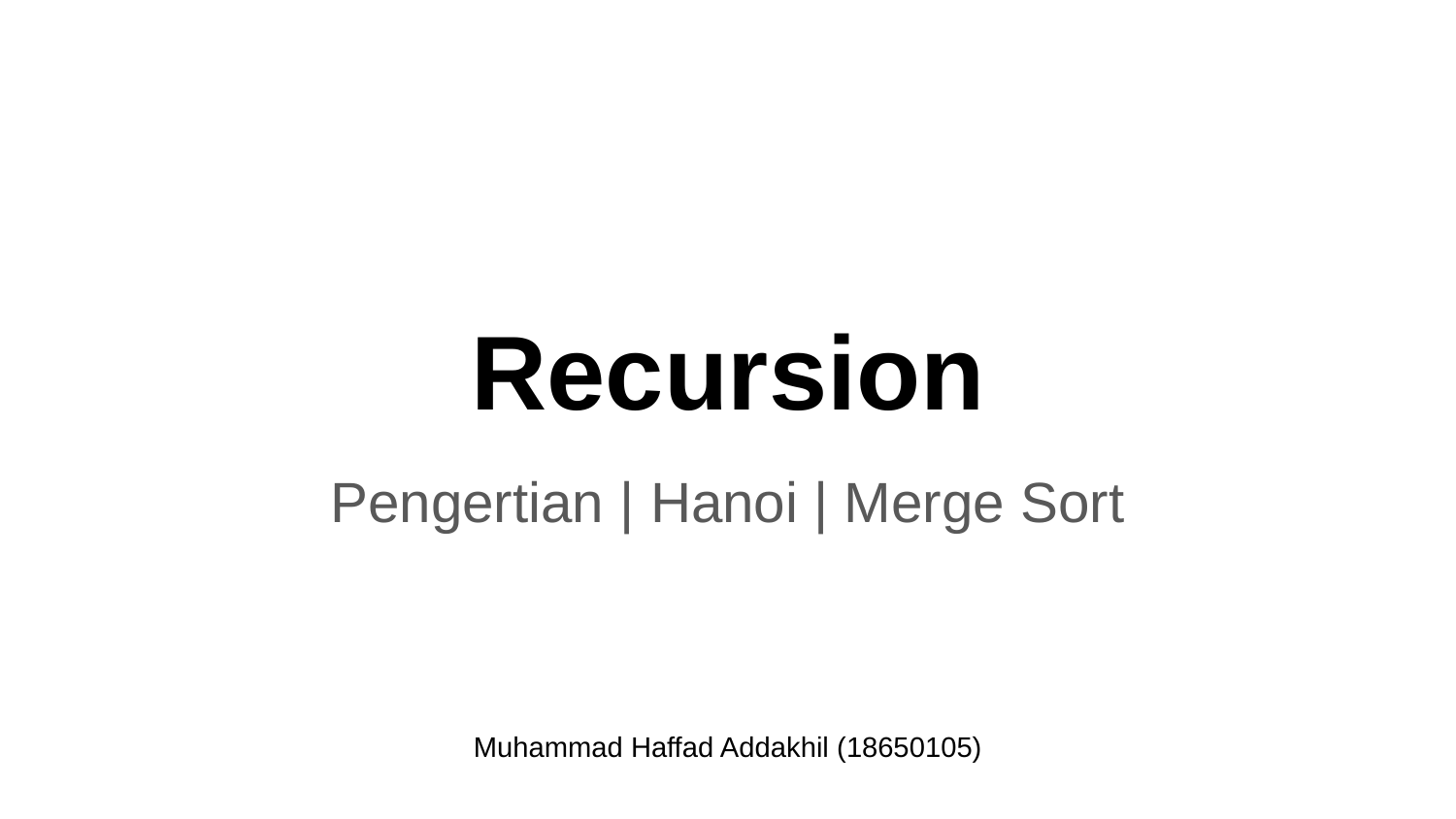

# Recursion
Pengertian | Hanoi | Merge Sort
Muhammad Haffad Addakhil (18650105)